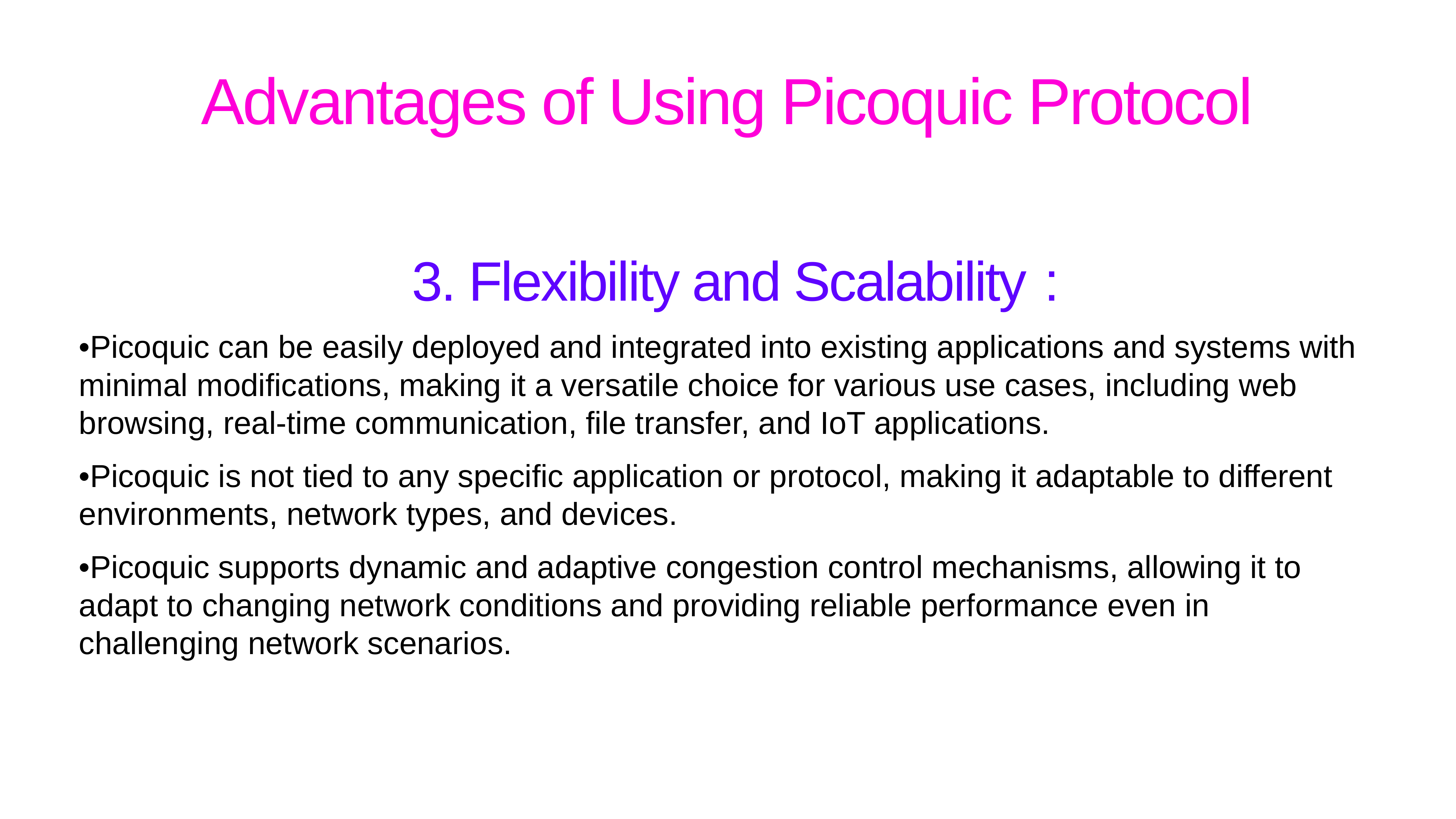

# Advantages of Using Picoquic Protocol

 3. Flexibility and Scalability   :
•Picoquic can be easily deployed and integrated into existing applications and systems with minimal modifications, making it a versatile choice for various use cases, including web browsing, real-time communication, file transfer, and IoT applications.
•Picoquic is not tied to any specific application or protocol, making it adaptable to different environments, network types, and devices.
•Picoquic supports dynamic and adaptive congestion control mechanisms, allowing it to adapt to changing network conditions and providing reliable performance even in challenging network scenarios.